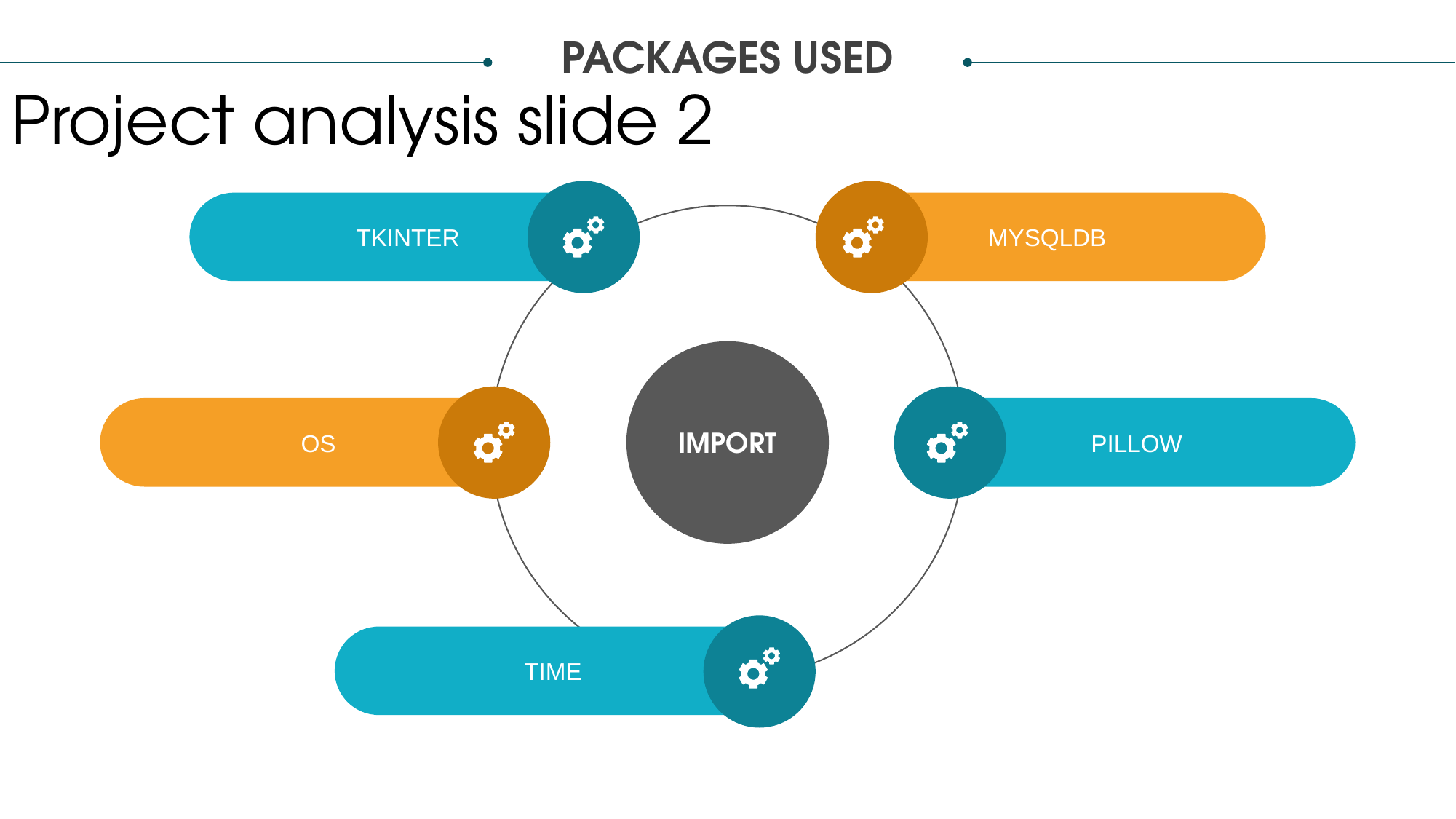

PACKAGES USED
Project analysis slide 2

TKINTER
MYSQLDB

IMPORT

OS
PILLOW

TIME